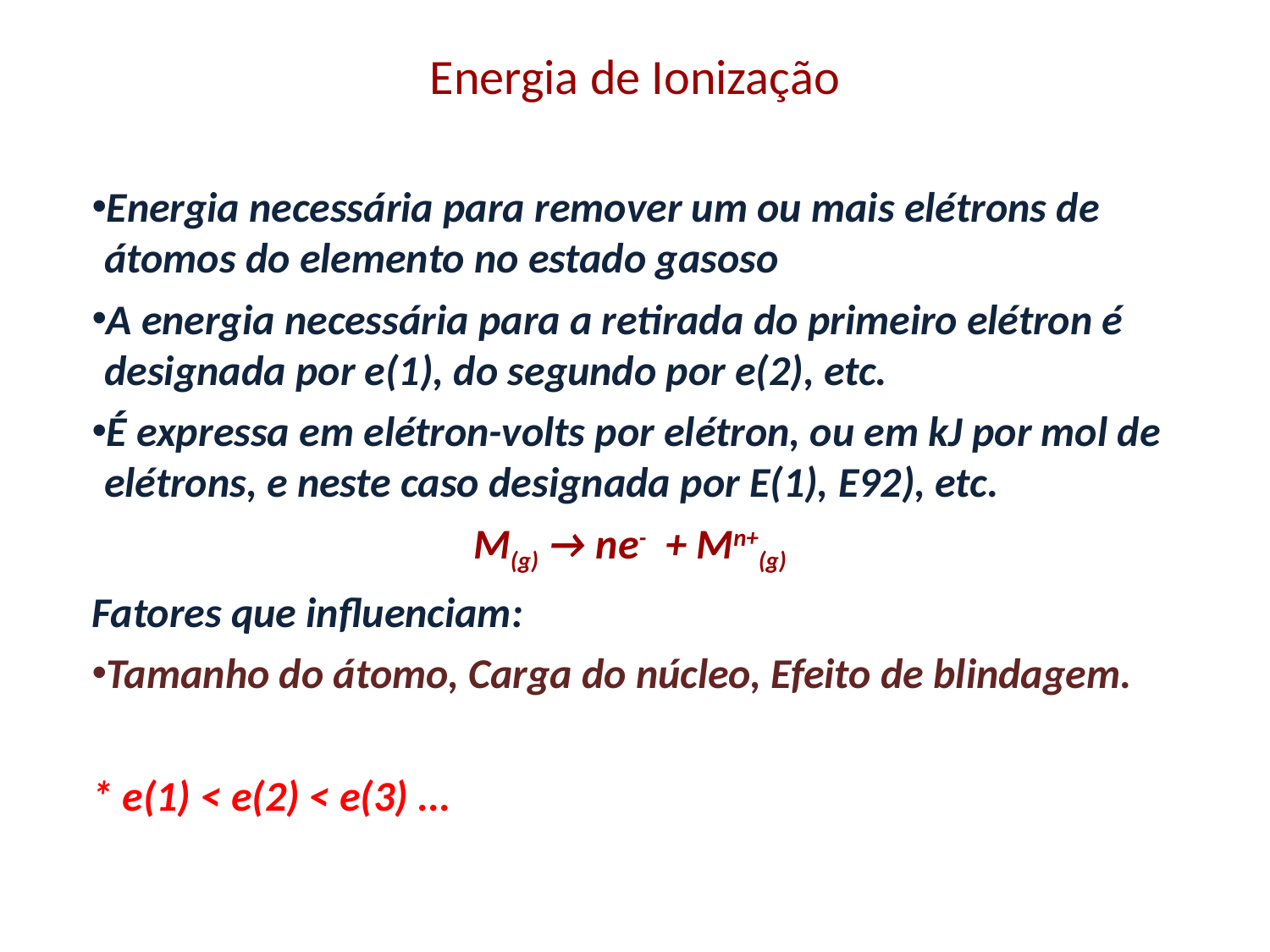

# Energia de Ionização
Energia necessária para remover um ou mais elétrons de átomos do elemento no estado gasoso
A energia necessária para a retirada do primeiro elétron é designada por e(1), do segundo por e(2), etc.
É expressa em elétron-volts por elétron, ou em kJ por mol de elétrons, e neste caso designada por E(1), E92), etc.
M(g) → ne-  + Mn+(g)
Fatores que influenciam:
Tamanho do átomo, Carga do núcleo, Efeito de blindagem.

* e(1) < e(2) < e(3) ...